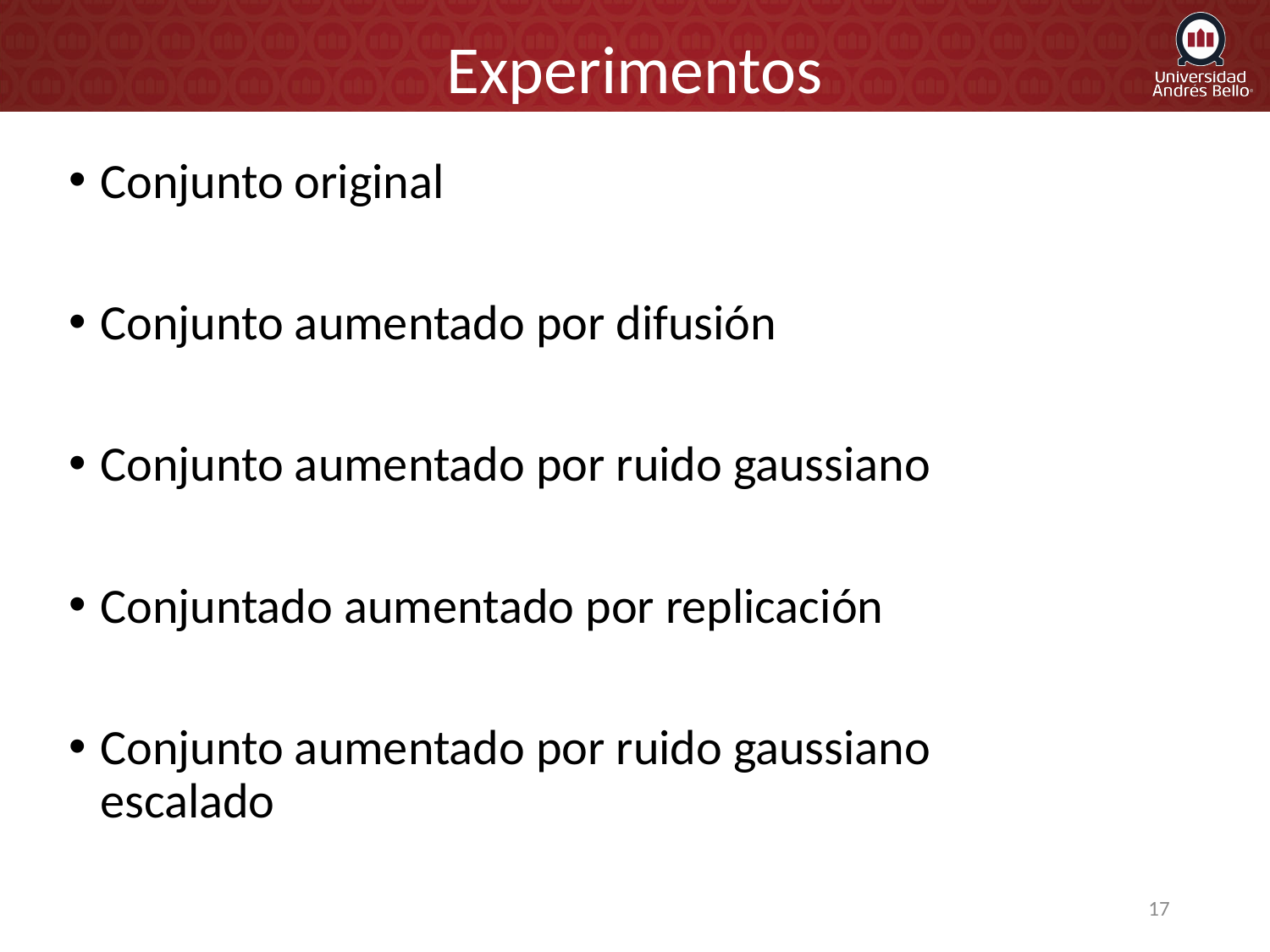

# Experimentos
Conjunto original

Conjunto aumentado por difusión

Conjunto aumentado por ruido gaussiano

Conjuntado aumentado por replicación

Conjunto aumentado por ruido gaussiano escalado
17